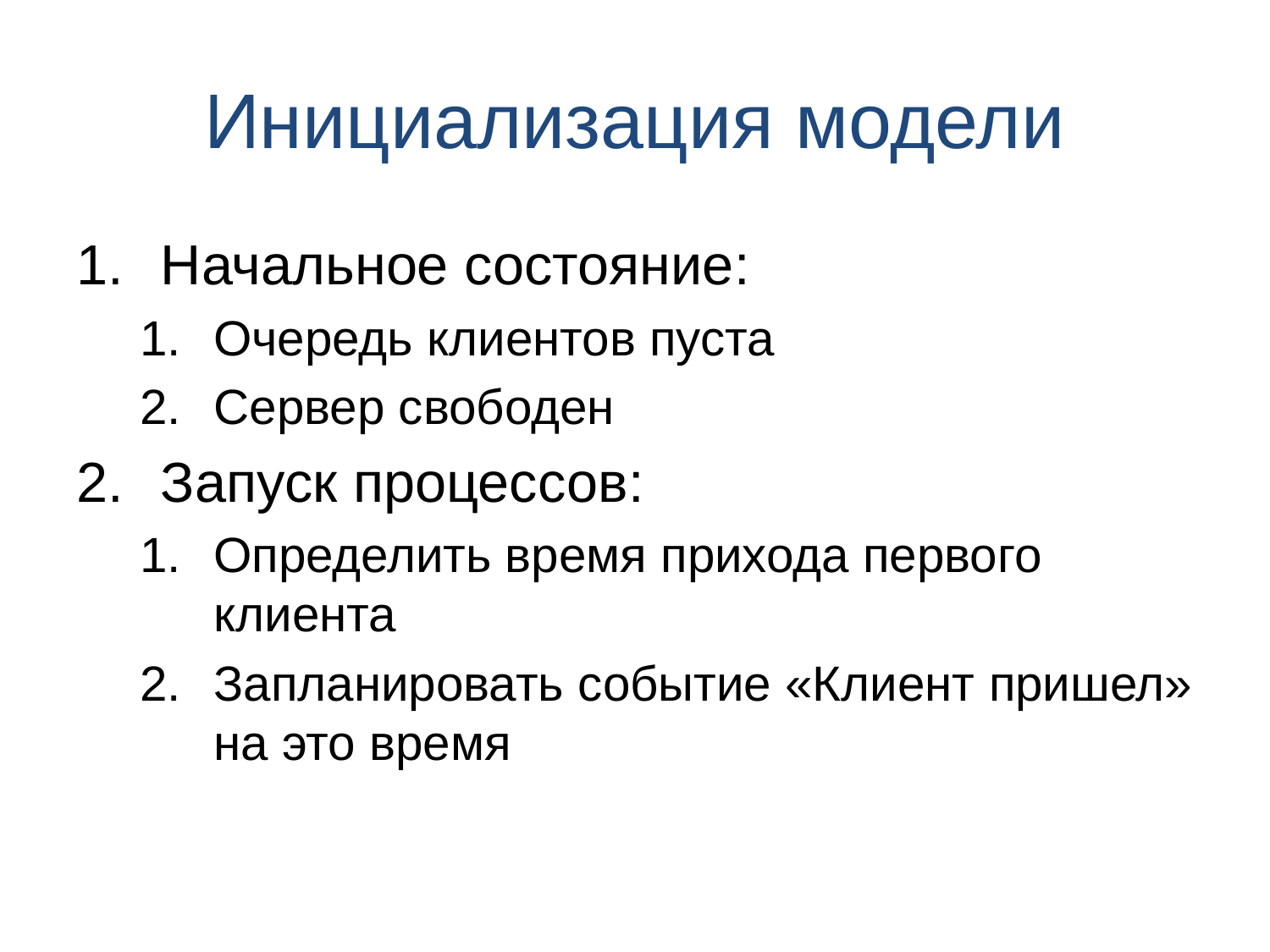

# Инициализация модели
Начальное состояние:
Очередь клиентов пуста
Сервер свободен
Запуск процессов:
Определить время прихода первого клиента
Запланировать событие «Клиент пришел» на это время